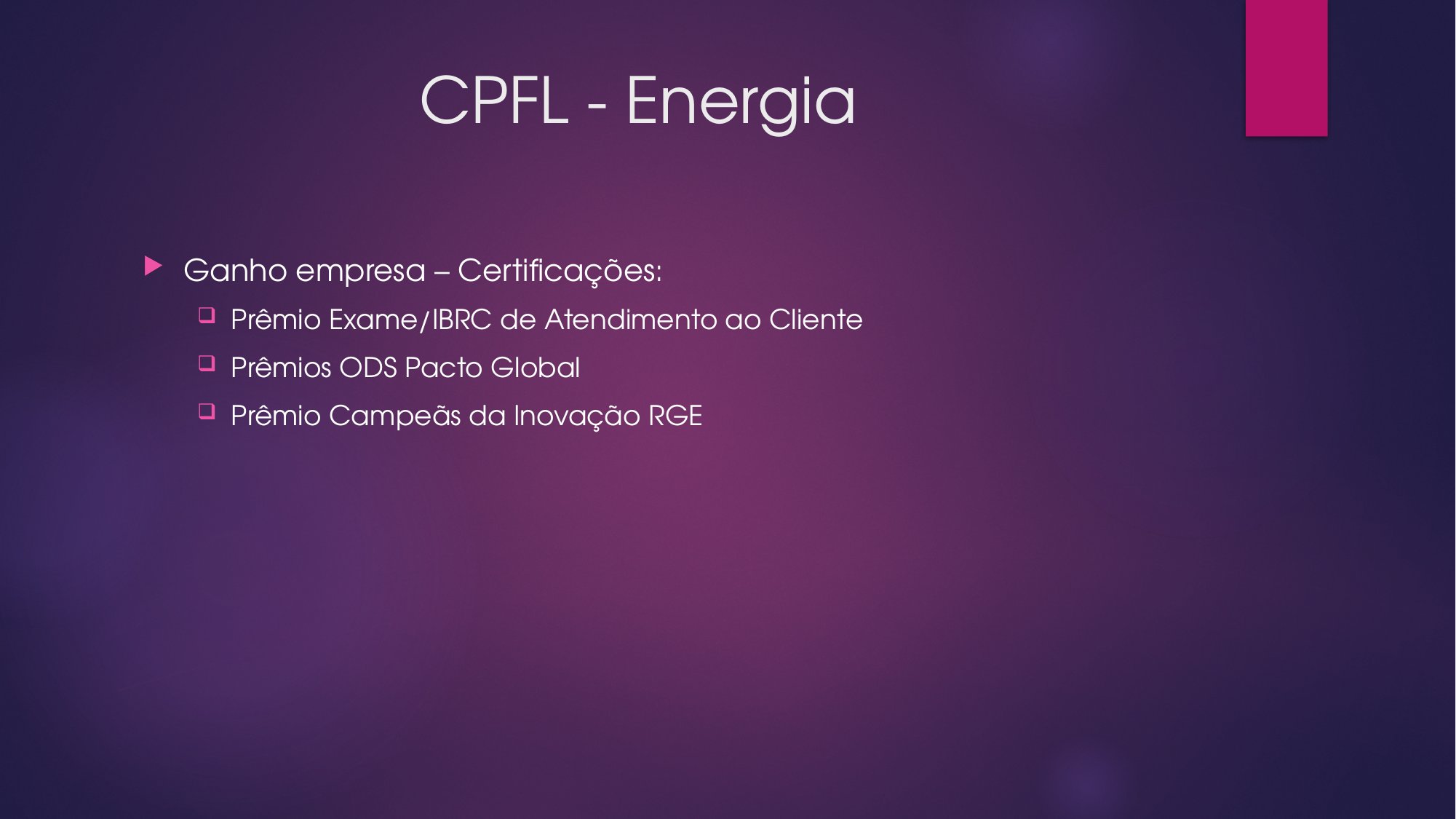

# CPFL - Energia
Ganho empresa – Certificações:
Prêmio Exame/IBRC de Atendimento ao Cliente
Prêmios ODS Pacto Global
Prêmio Campeãs da Inovação RGE